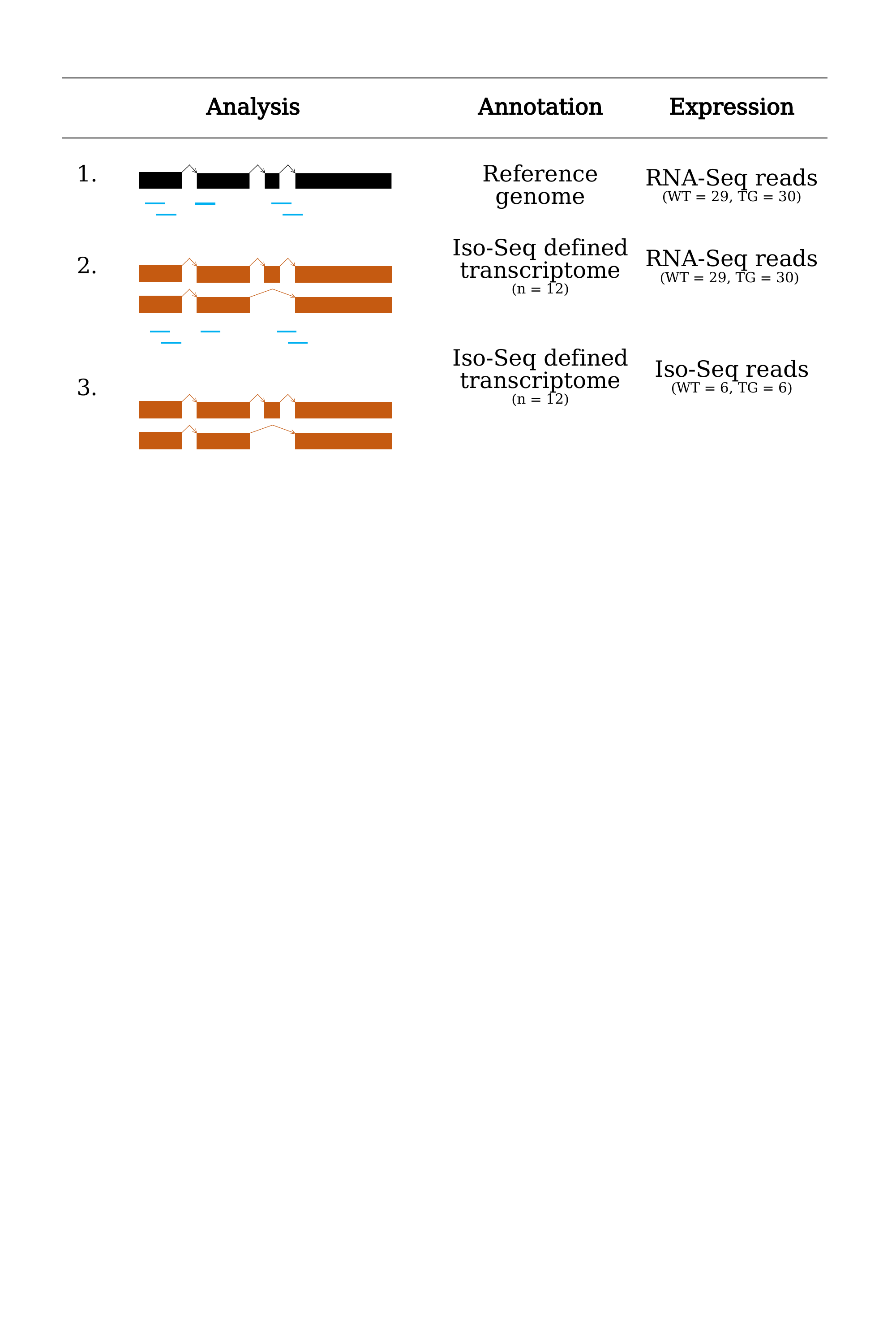

| Analysis |  | Annotation | Expression |
| --- | --- | --- | --- |
| 1. |  | Reference genome | RNA-Seq reads (WT = 29, TG = 30) |
| 2. |  | Iso-Seq defined transcriptome (n = 12) | RNA-Seq reads (WT = 29, TG = 30) |
| 3. |  | Iso-Seq defined transcriptome (n = 12) | Iso-Seq reads (WT = 6, TG = 6) |